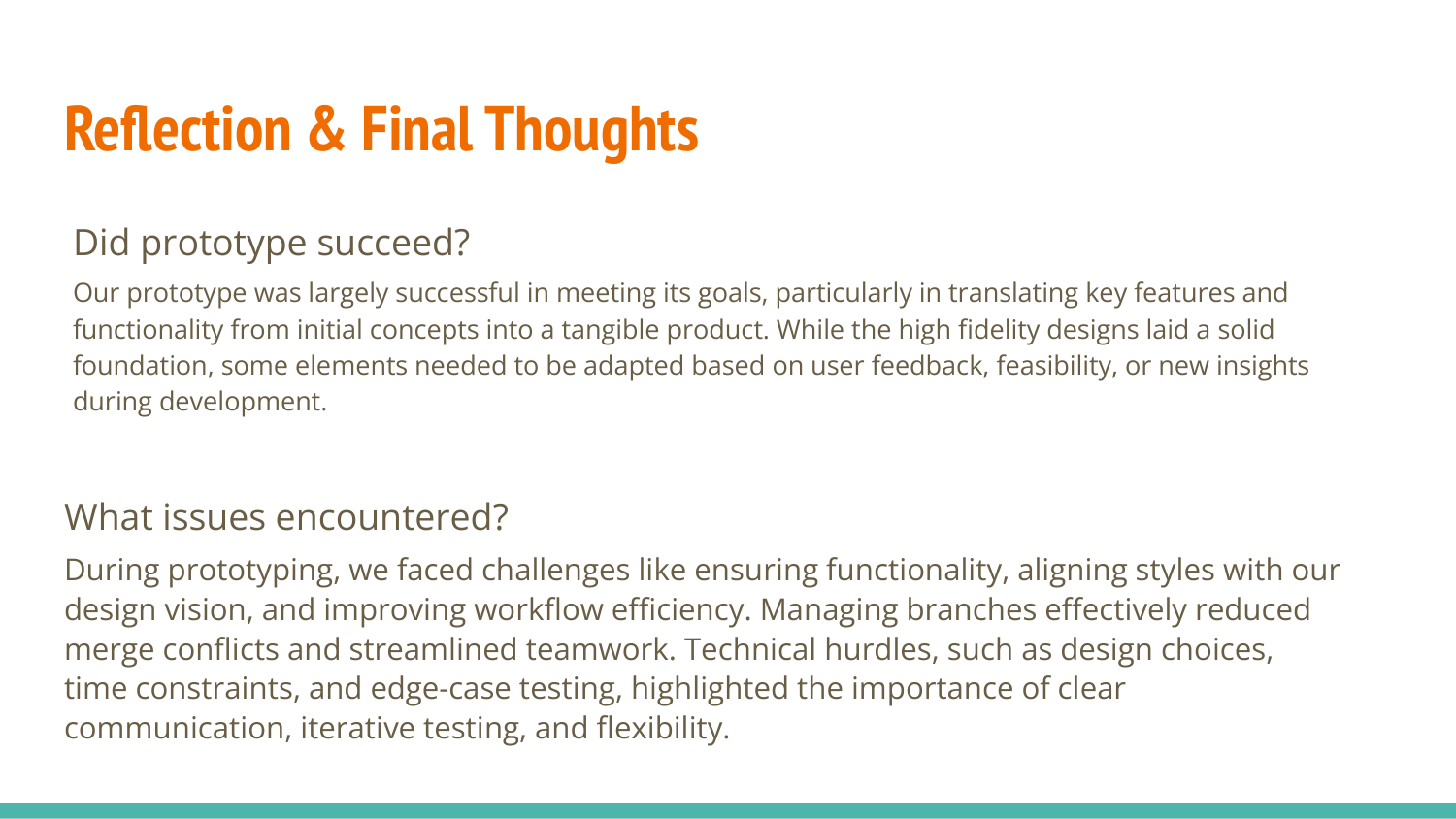

# Reflection & Final Thoughts
Did prototype succeed?
Our prototype was largely successful in meeting its goals, particularly in translating key features and functionality from initial concepts into a tangible product. While the high fidelity designs laid a solid foundation, some elements needed to be adapted based on user feedback, feasibility, or new insights during development.
What issues encountered?
During prototyping, we faced challenges like ensuring functionality, aligning styles with our design vision, and improving workflow efficiency. Managing branches effectively reduced merge conflicts and streamlined teamwork. Technical hurdles, such as design choices, time constraints, and edge-case testing, highlighted the importance of clear communication, iterative testing, and flexibility.